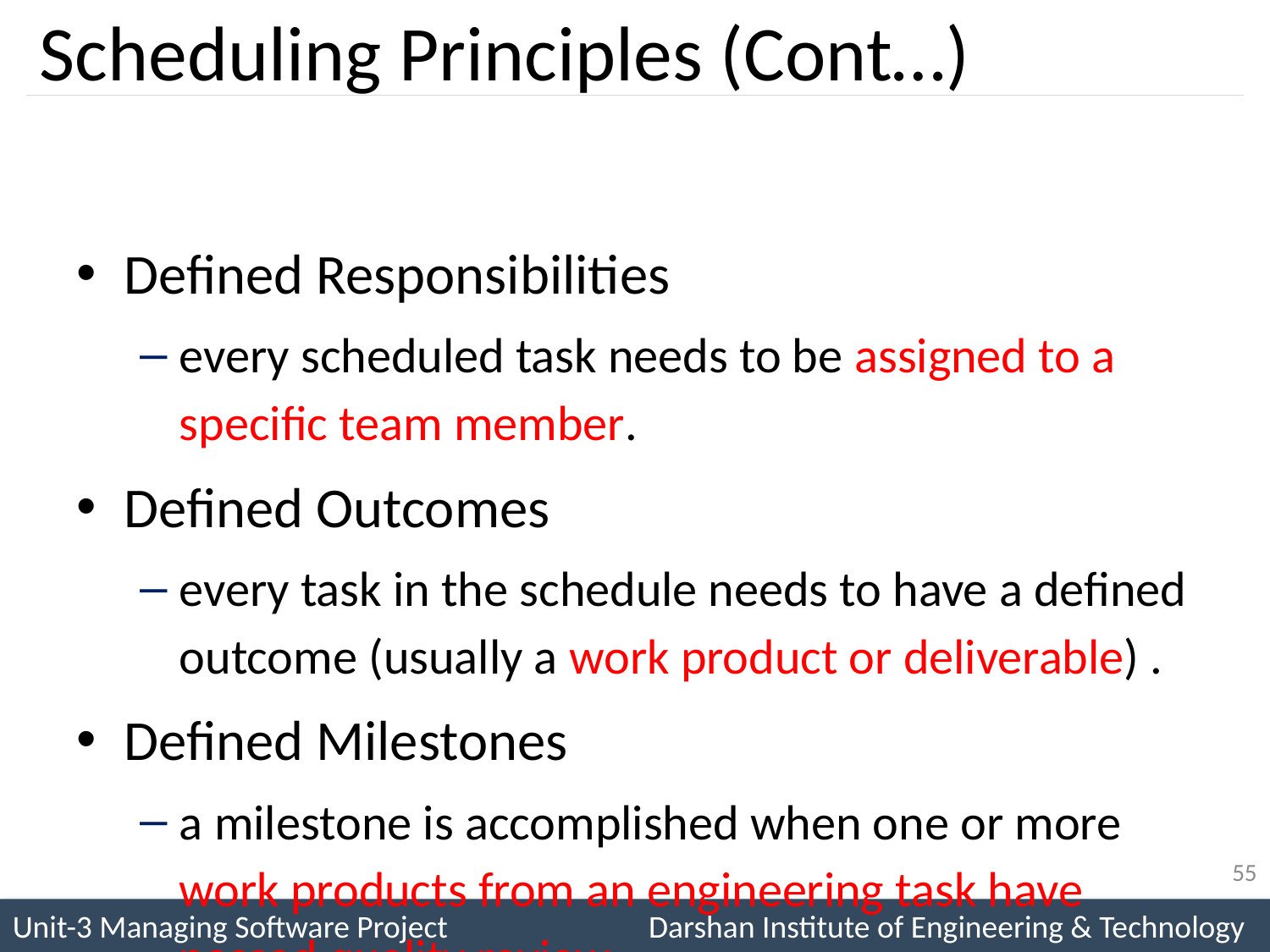

# Scheduling Principles (Cont…)
Defined Responsibilities
every scheduled task needs to be assigned to a specific team member.
Defined Outcomes
every task in the schedule needs to have a defined outcome (usually a work product or deliverable) .
Defined Milestones
a milestone is accomplished when one or more work products from an engineering task have passed quality review.
55